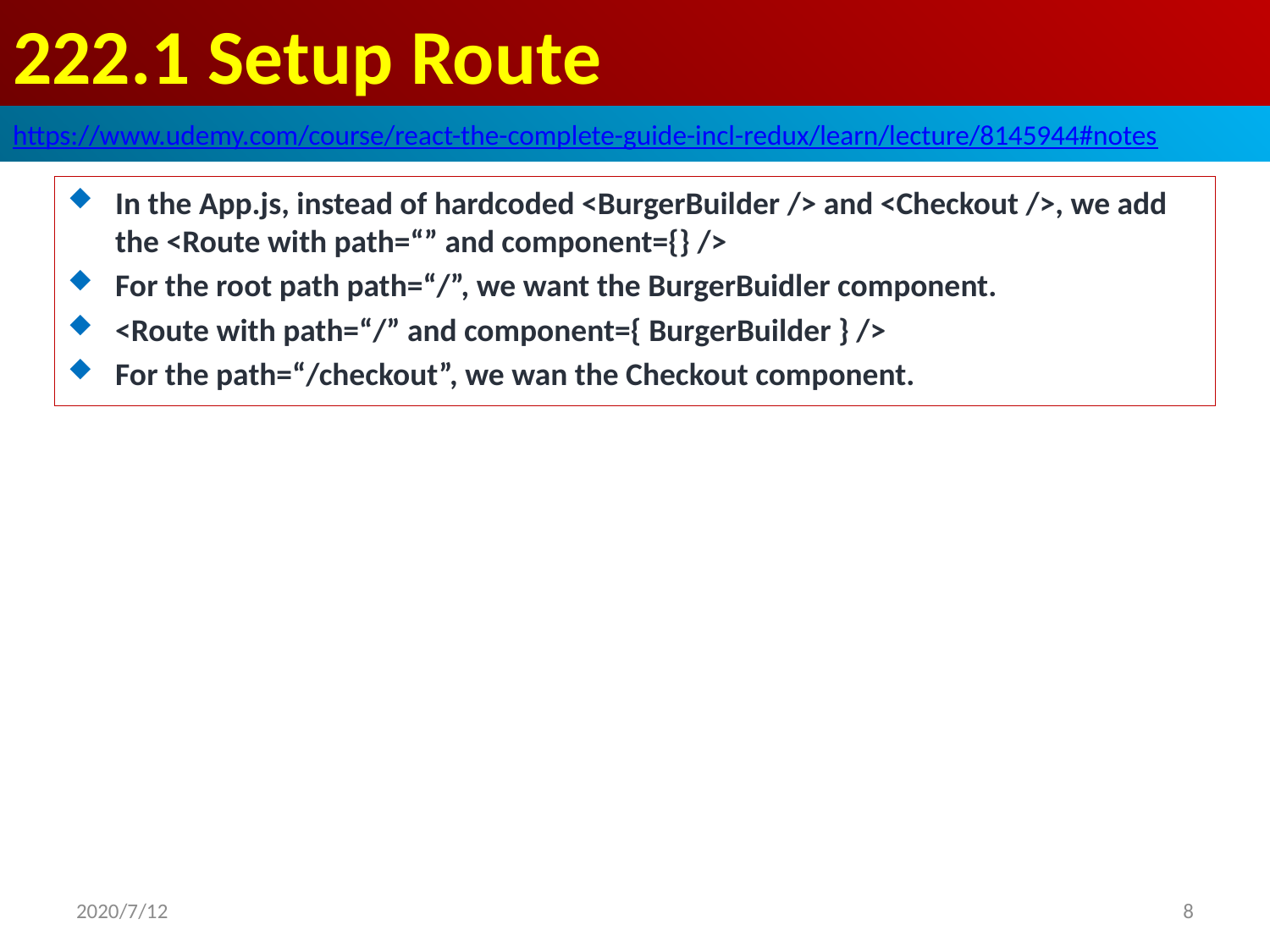

# 222.1 Setup Route
https://www.udemy.com/course/react-the-complete-guide-incl-redux/learn/lecture/8145944#notes
In the App.js, instead of hardcoded <BurgerBuilder /> and <Checkout />, we add the <Route with path=“” and component={} />
For the root path path=“/”, we want the BurgerBuidler component.
<Route with path=“/” and component={ BurgerBuilder } />
For the path=“/checkout”, we wan the Checkout component.
2020/7/12
8